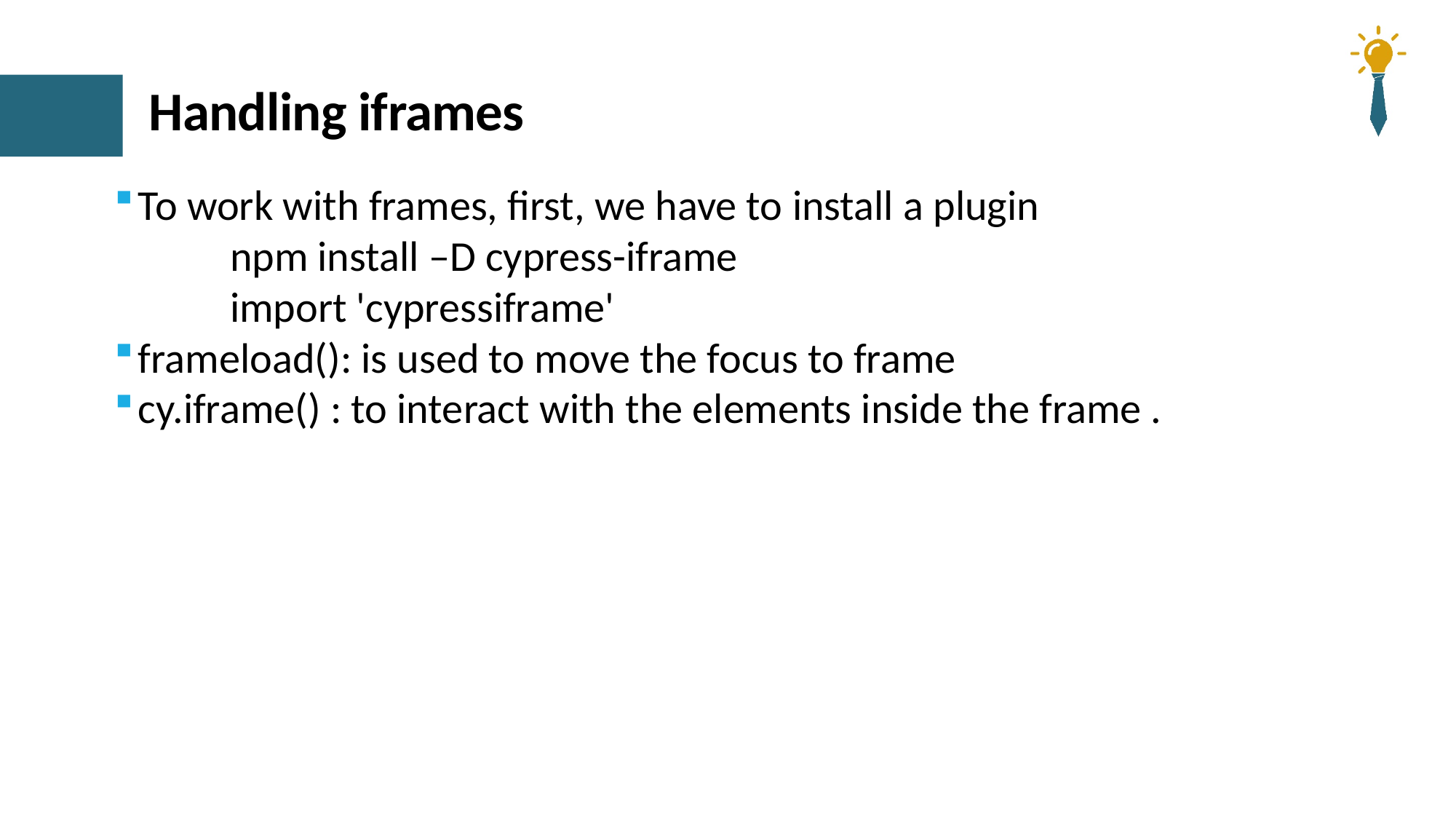

# Handling iframes
To work with frames, first, we have to install a plugin
            npm install –D cypress-iframe
            import 'cypressiframe'
frameload(): is used to move the focus to frame
cy.iframe() : to interact with the elements inside the frame .